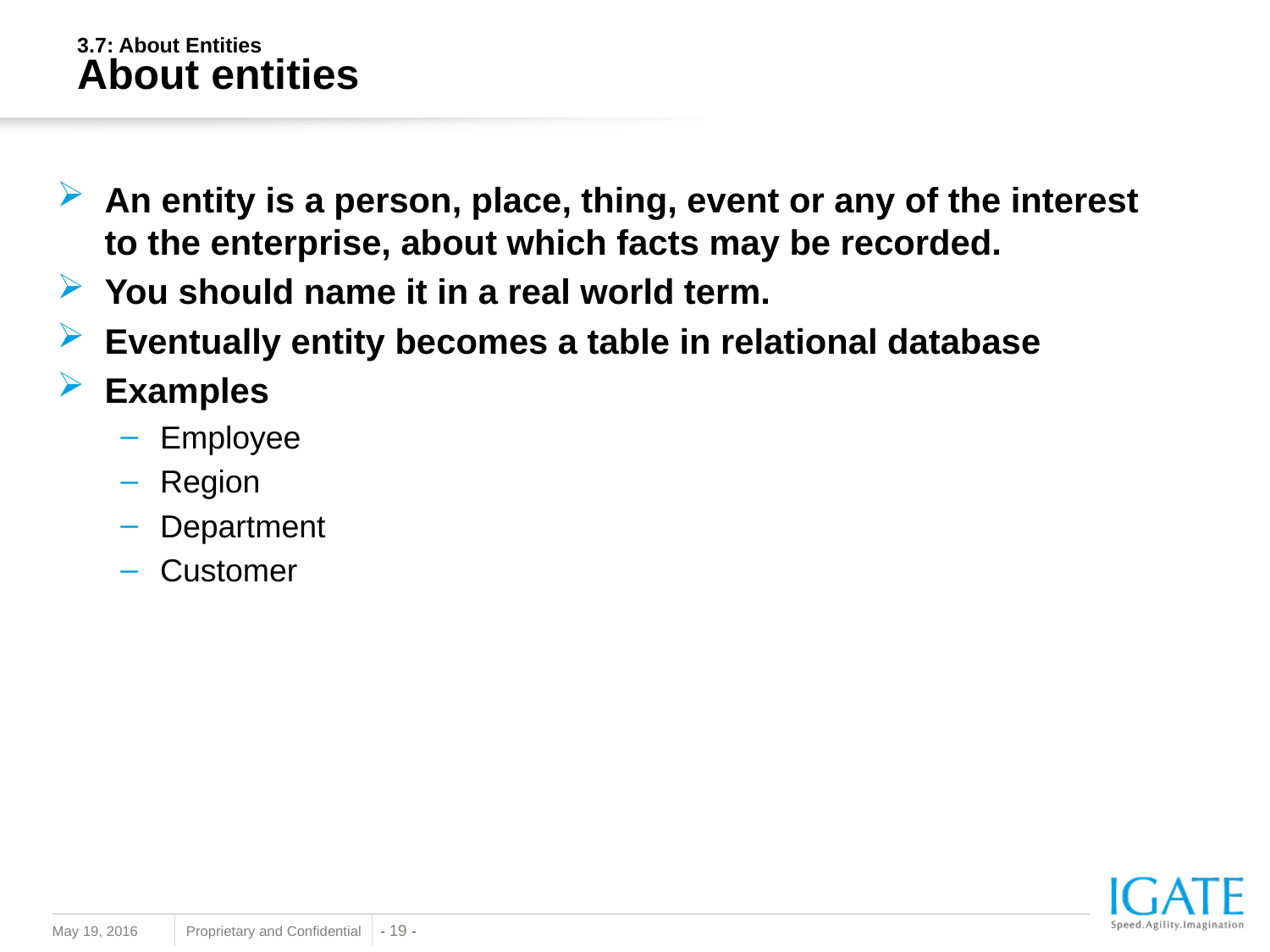

3.7: About Entities
About entities
An entity is a person, place, thing, event or any of the interest to the enterprise, about which facts may be recorded.
You should name it in a real world term.
Eventually entity becomes a table in relational database
Examples
Employee
Region
Department
Customer